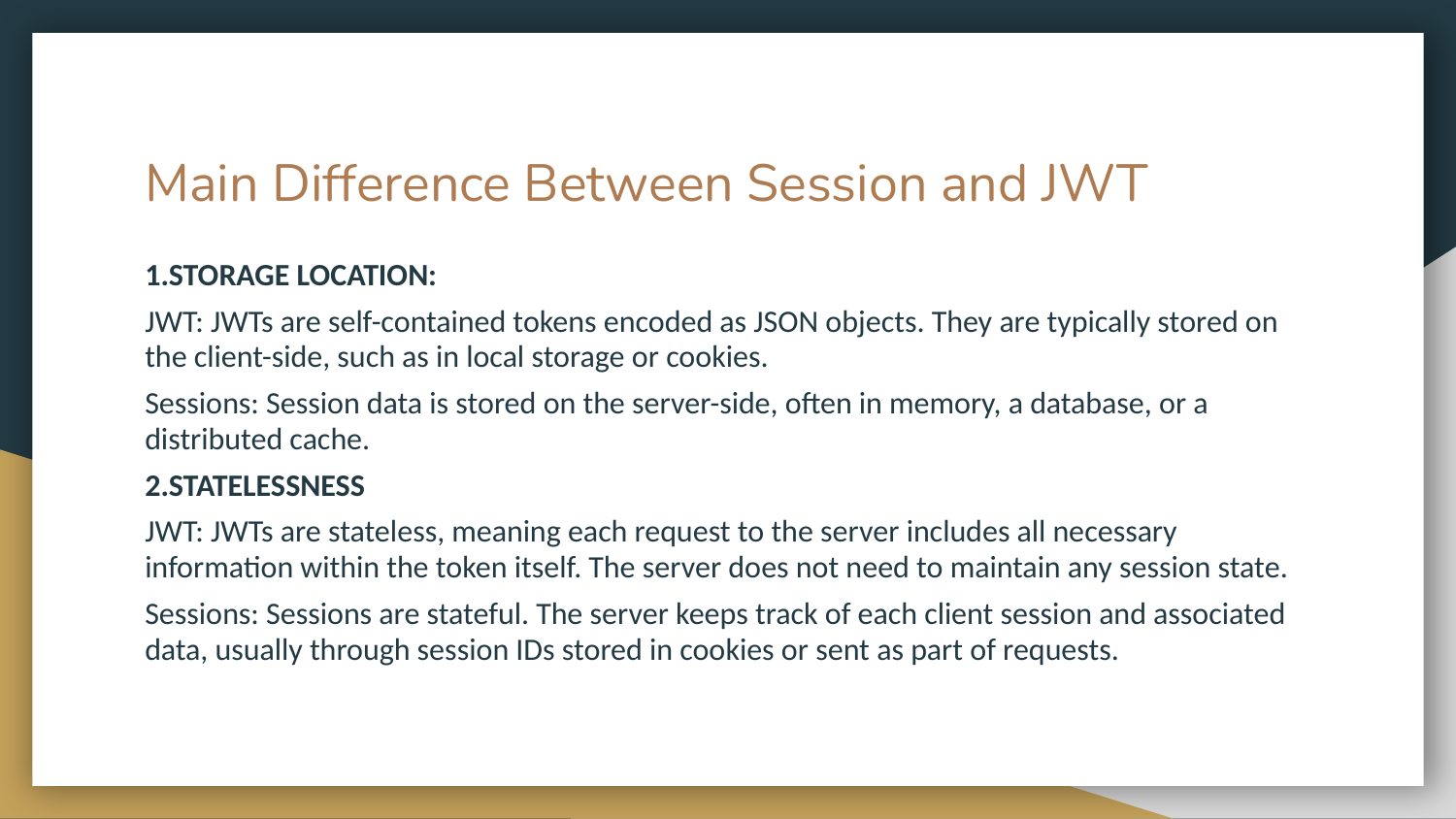

# Main Difference Between Session and JWT

1.STORAGE LOCATION:
JWT: JWTs are self-contained tokens encoded as JSON objects. They are typically stored on the client-side, such as in local storage or cookies.
Sessions: Session data is stored on the server-side, often in memory, a database, or a distributed cache.
2.STATELESSNESS
JWT: JWTs are stateless, meaning each request to the server includes all necessary information within the token itself. The server does not need to maintain any session state.
Sessions: Sessions are stateful. The server keeps track of each client session and associated data, usually through session IDs stored in cookies or sent as part of requests.